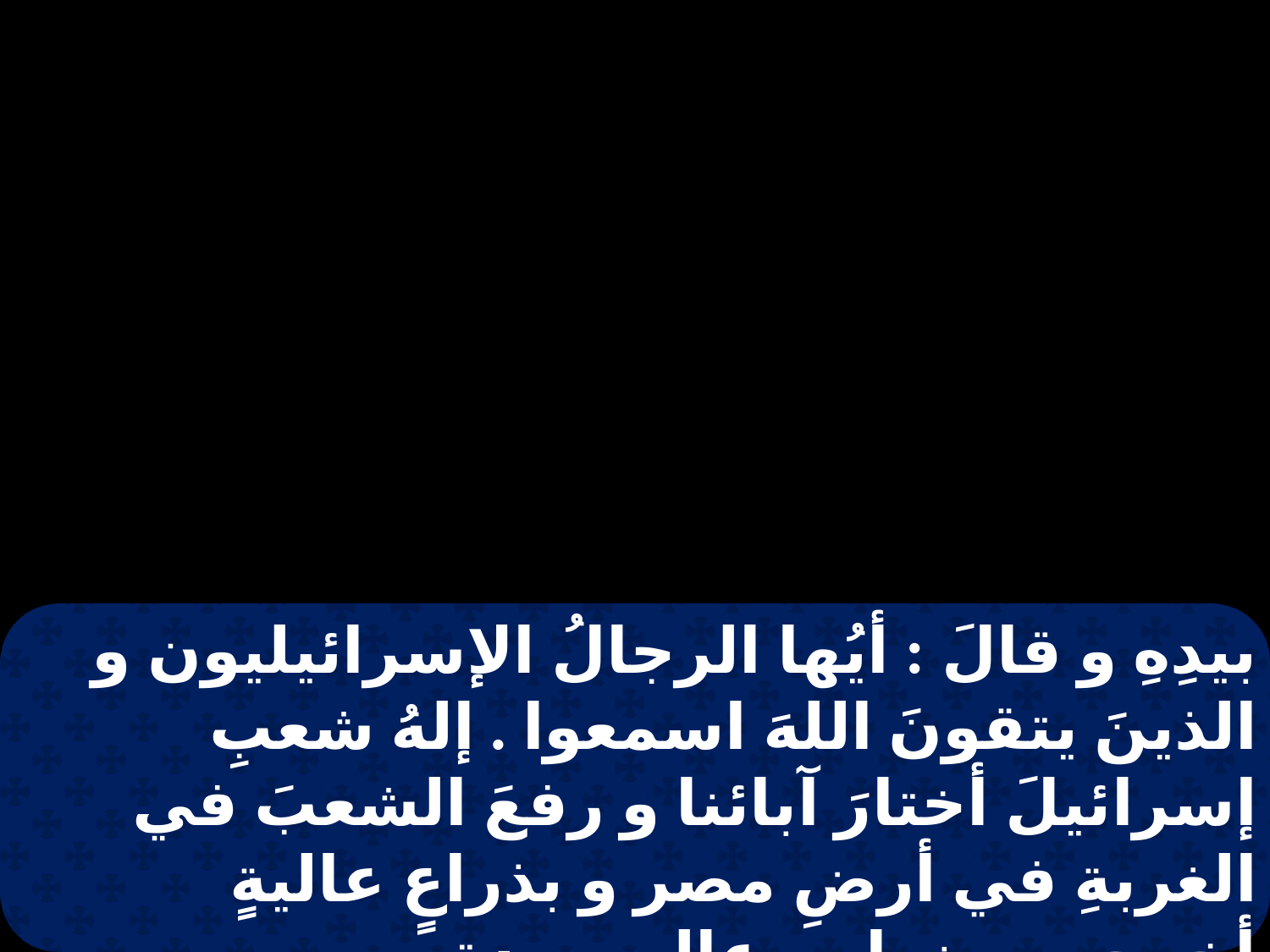

بيدِهِ و قالَ : أيُها الرجالُ الإسرائيليون و الذينَ يتقونَ اللهَ اسمعوا . إلهُ شعبِ إسرائيلَ أختارَ آبائنا و رفعَ الشعبَ في الغربةِ في أرضِ مصر و بذراعٍ عاليةٍ أخرجهم منها . و عالهم مدة